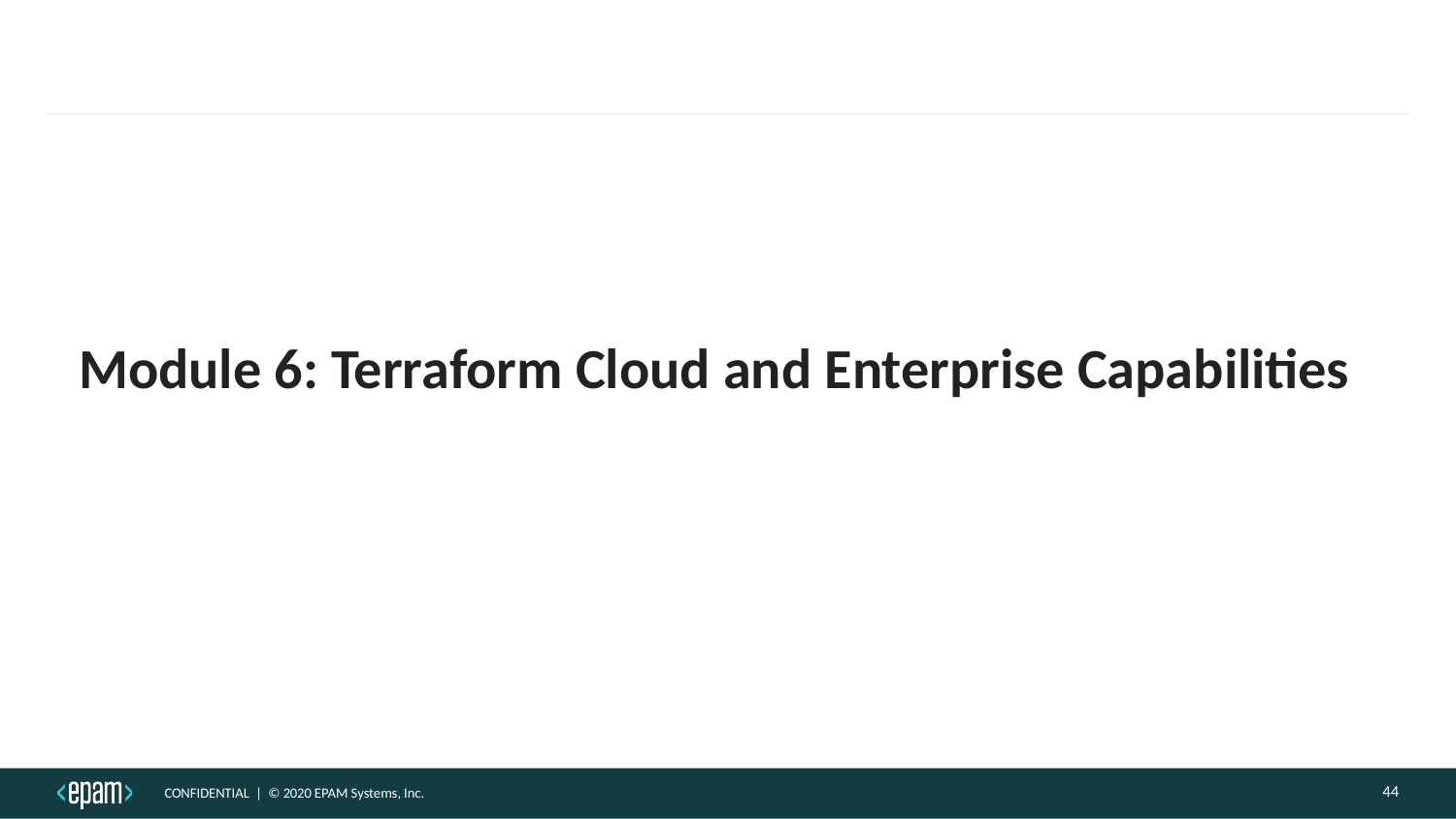

Module 6: Terraform Cloud and Enterprise Capabilities
44